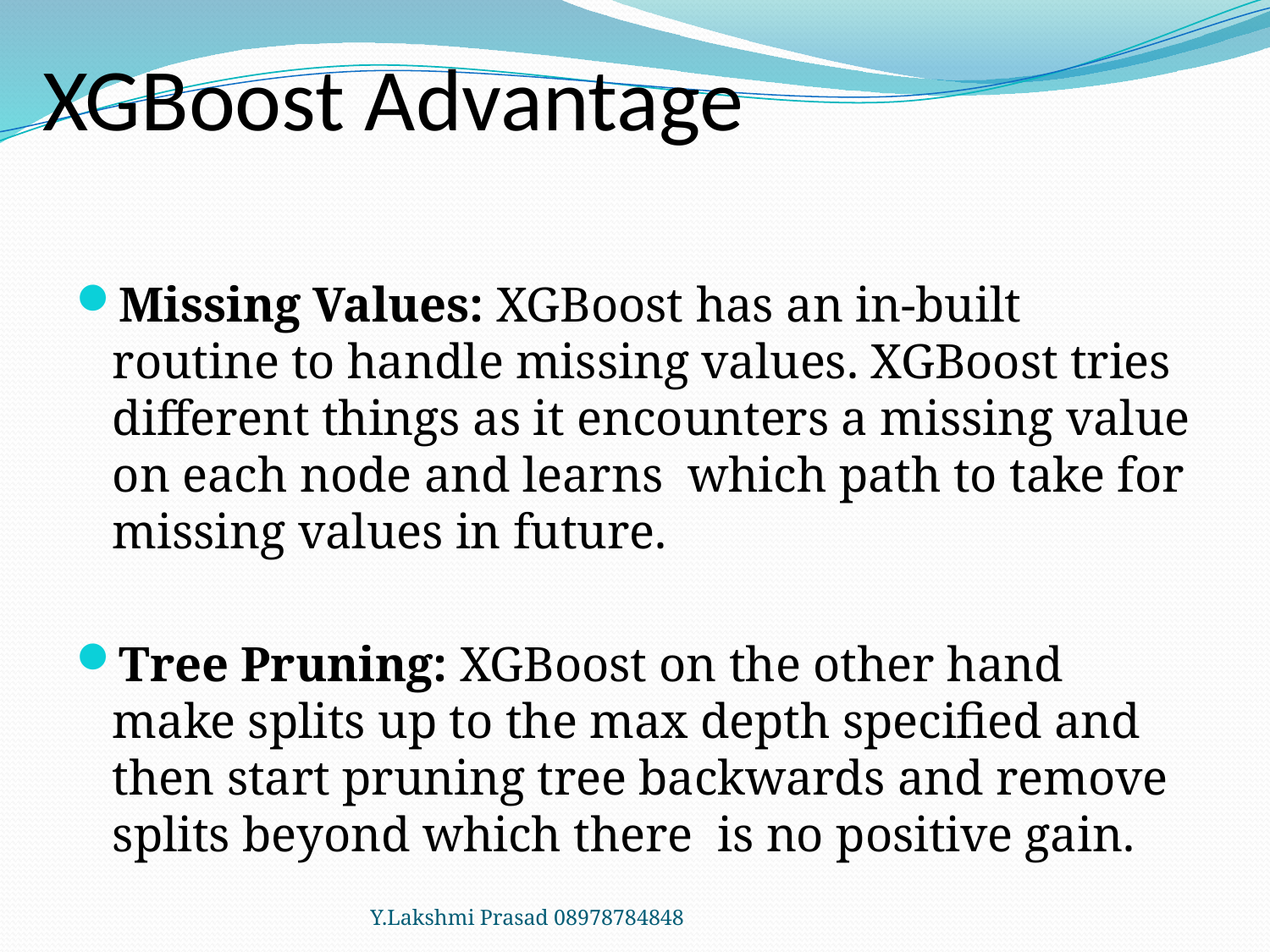

# XGBoost Advantage
Missing Values: XGBoost has an in-built routine to handle missing values. XGBoost tries different things as it encounters a missing value on each node and learns  which path to take for missing values in future.

Tree Pruning: XGBoost on the other hand make splits up to the max depth specified and then start pruning tree backwards and remove splits beyond which there  is no positive gain.

Y.Lakshmi Prasad 08978784848